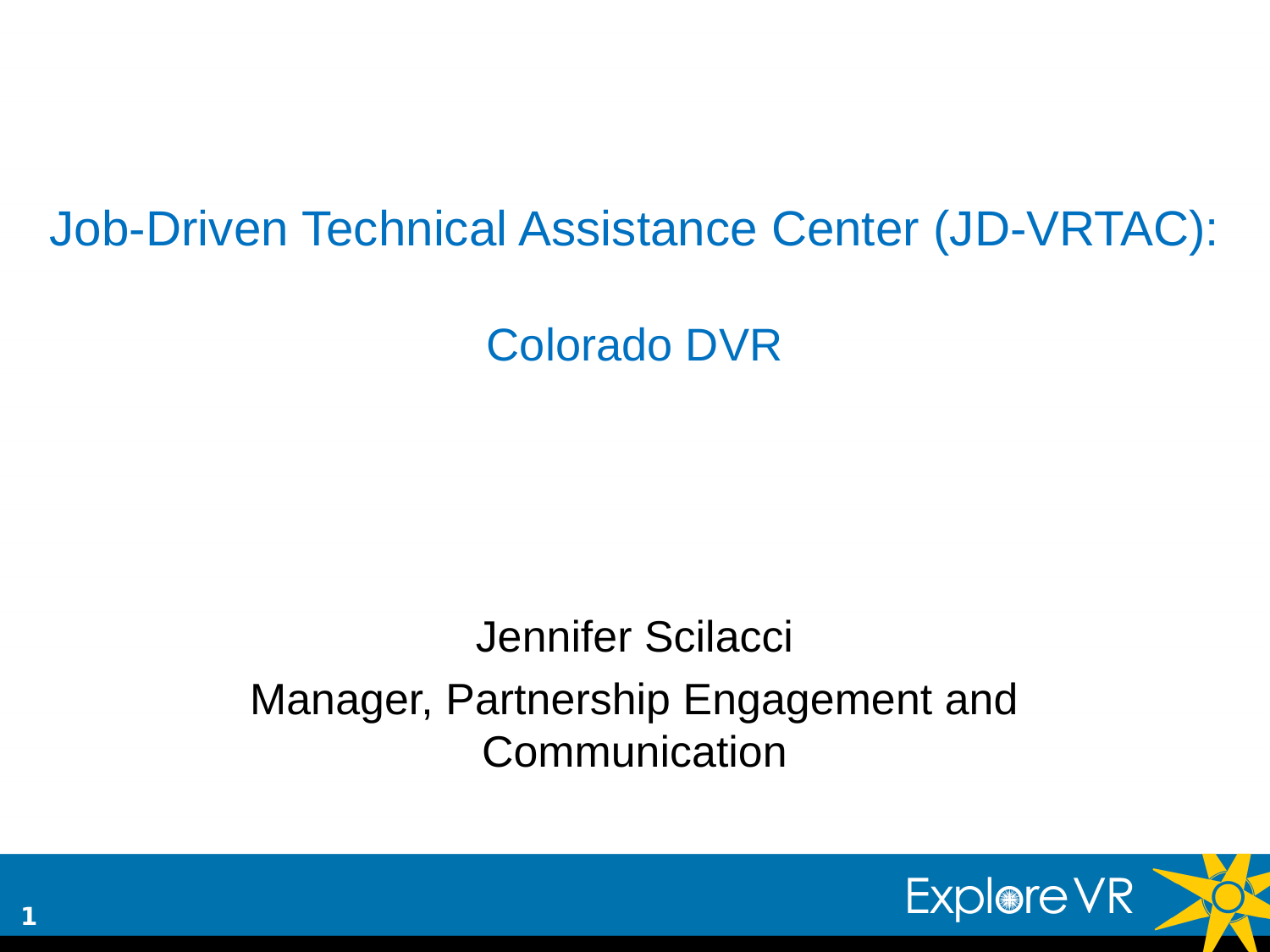

Job-Driven Technical Assistance Center (JD-VRTAC):
Colorado DVR

Jennifer Scilacci
Manager, Partnership Engagement and Communication
1